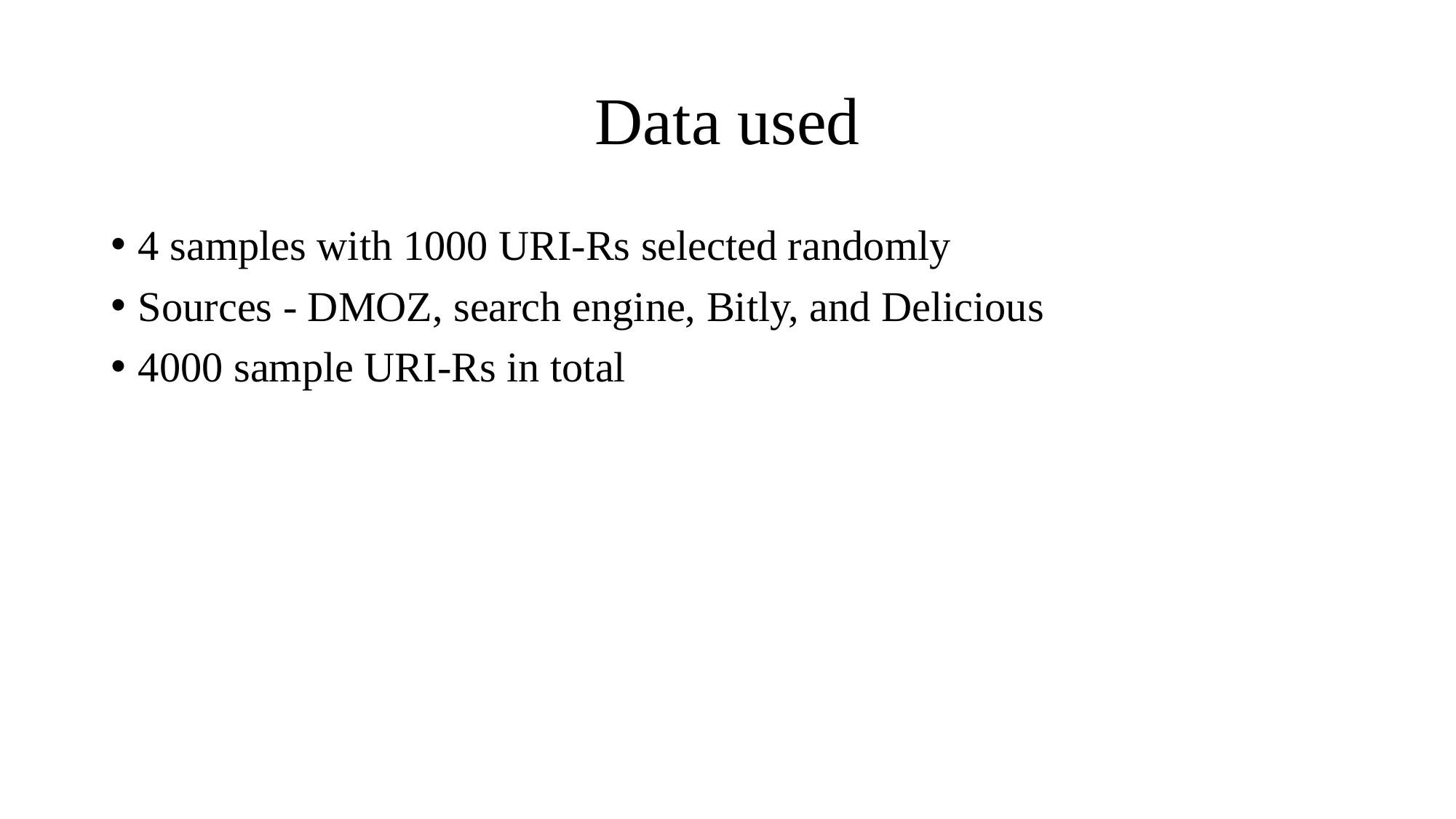

# Data used
4 samples with 1000 URI-Rs selected randomly
Sources - DMOZ, search engine, Bitly, and Delicious
4000 sample URI-Rs in total